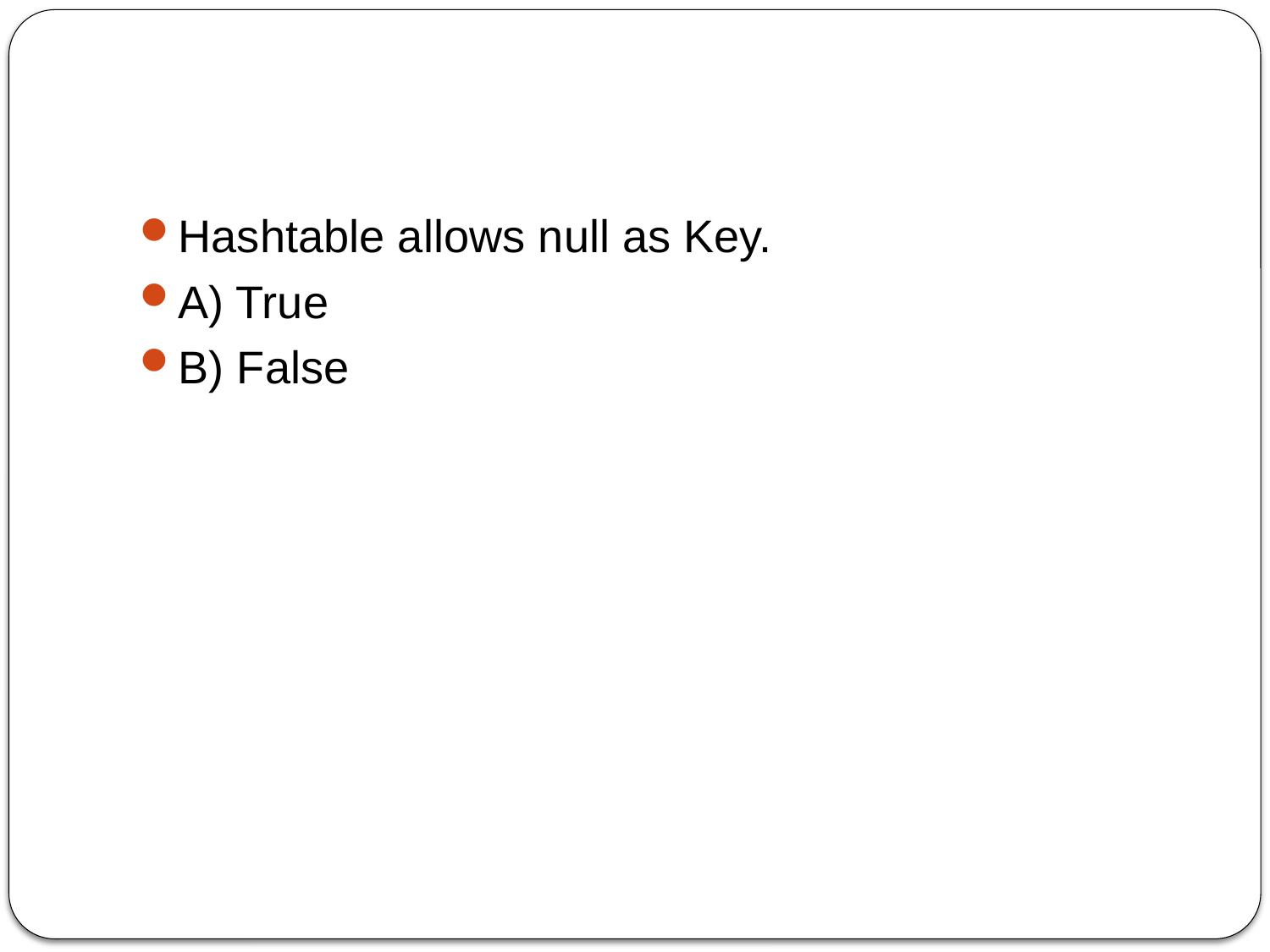

#
Hashtable allows null as Key.
A) True
B) False